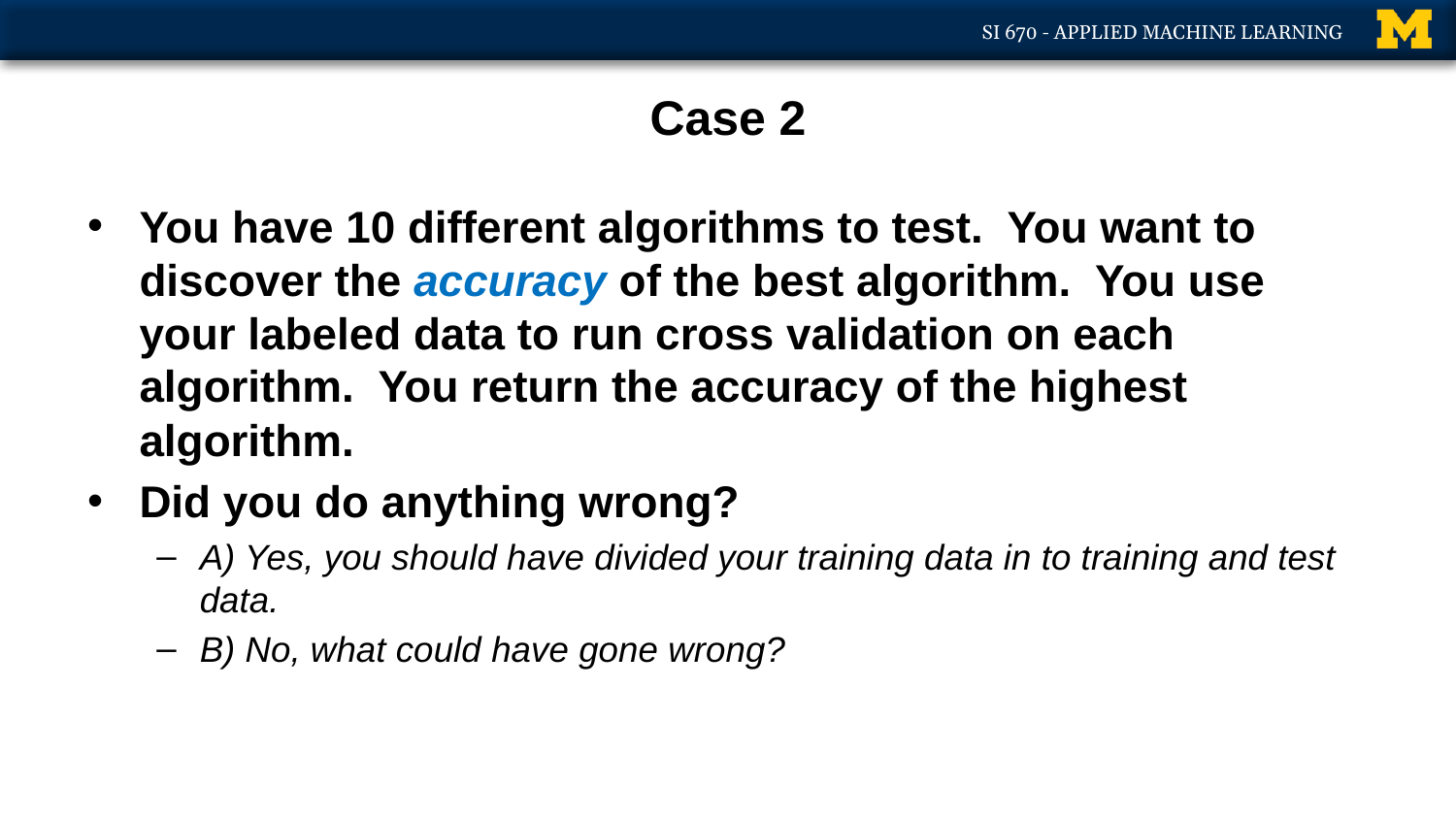

# Case 2
You have 10 different algorithms to test.  You want to discover the accuracy of the best algorithm.  You use your labeled data to run cross validation on each algorithm.  You return the accuracy of the highest algorithm.
Did you do anything wrong?
A) Yes, you should have divided your training data in to training and test data.
B) No, what could have gone wrong?